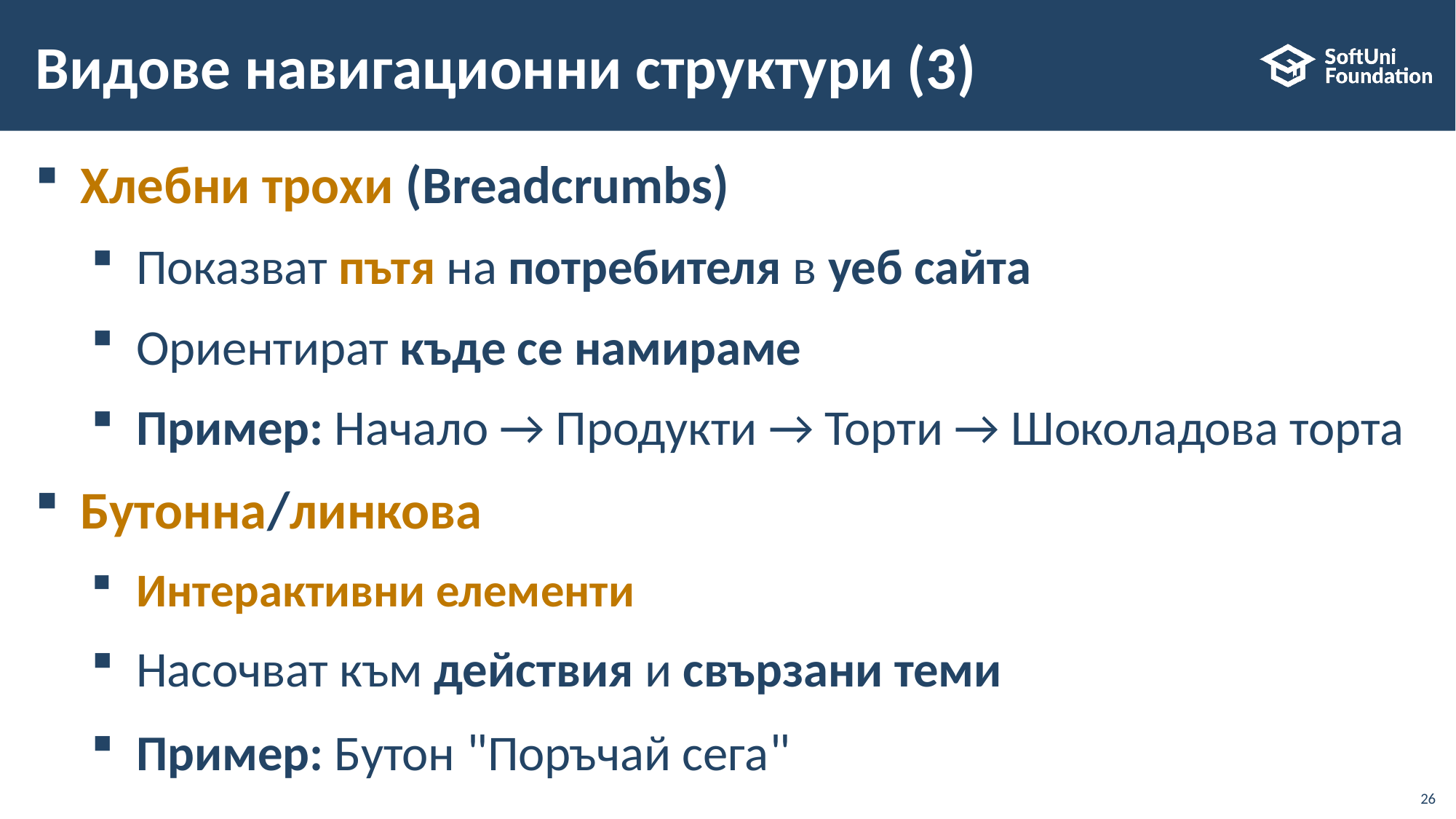

# Видове навигационни структури (3)
Хлебни трохи (Breadcrumbs)
Показват пътя на потребителя в уеб сайта
Ориентират къде се намираме
Пример: Начало → Продукти → Торти → Шоколадова торта
Бутонна/линкова
Интерактивни елементи
Насочват към действия и свързани теми
Пример: Бутон "Поръчай сега"

26